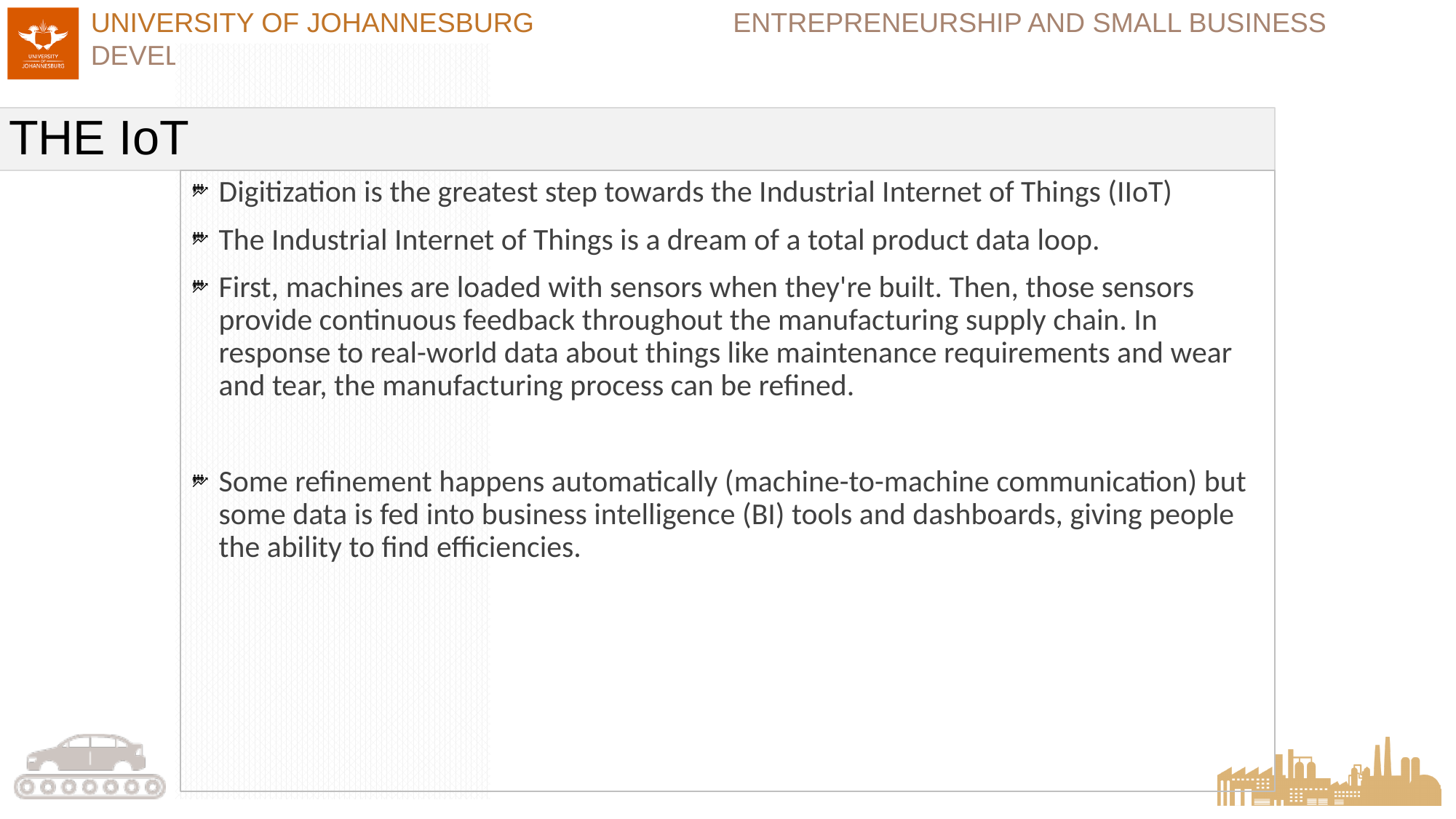

# THE IoT
Digitization is the greatest step towards the Industrial Internet of Things (IIoT)
The Industrial Internet of Things is a dream of a total product data loop.
First, machines are loaded with sensors when they're built. Then, those sensors provide continuous feedback throughout the manufacturing supply chain. In response to real-world data about things like maintenance requirements and wear and tear, the manufacturing process can be refined.

Some refinement happens automatically (machine-to-machine communication) but some data is fed into business intelligence (BI) tools and dashboards, giving people the ability to find efficiencies.